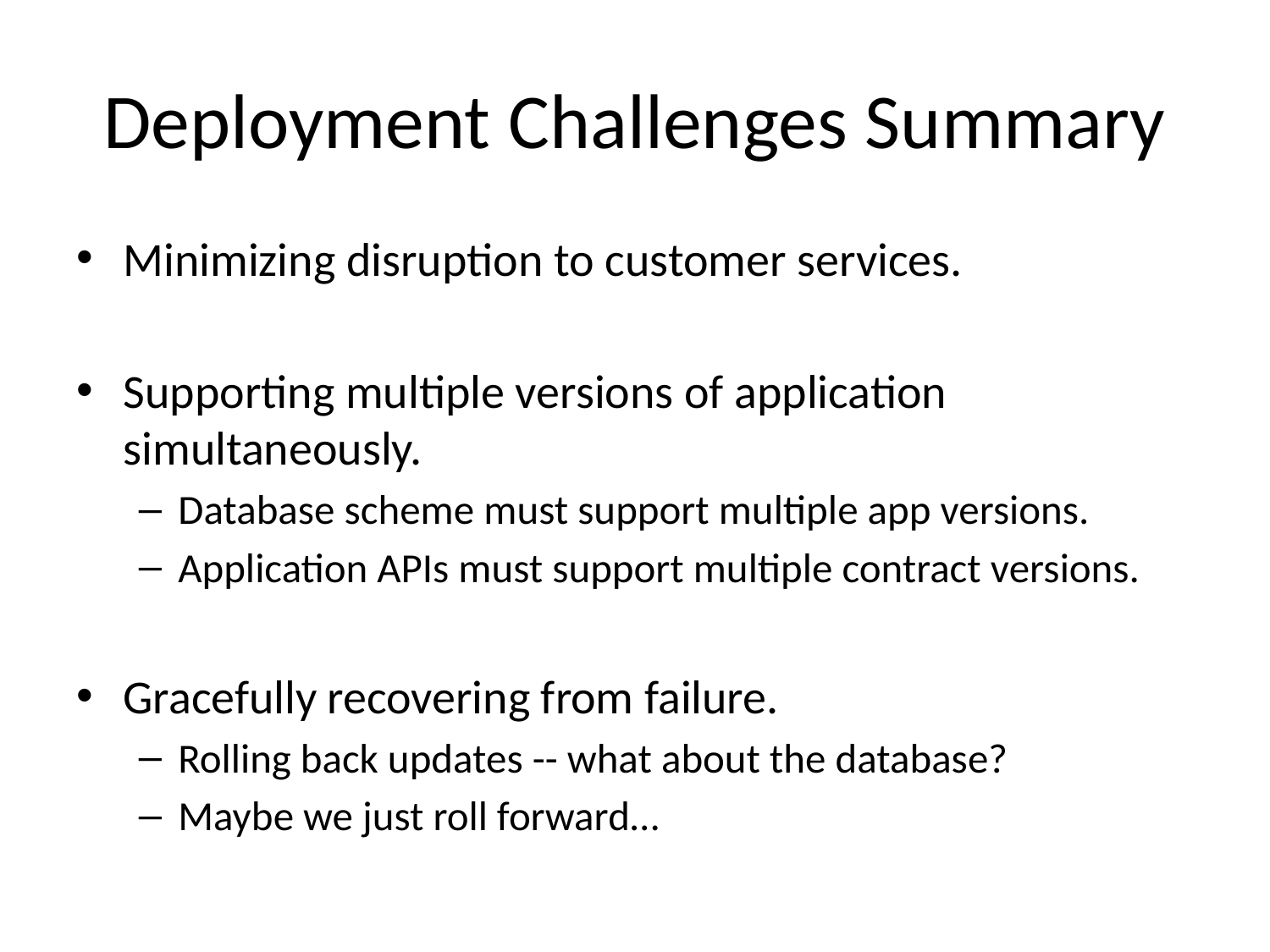

# Deployment Challenges Summary
Minimizing disruption to customer services.

Supporting multiple versions of application simultaneously.
Database scheme must support multiple app versions.
Application APIs must support multiple contract versions.

Gracefully recovering from failure.
Rolling back updates -- what about the database?
Maybe we just roll forward…